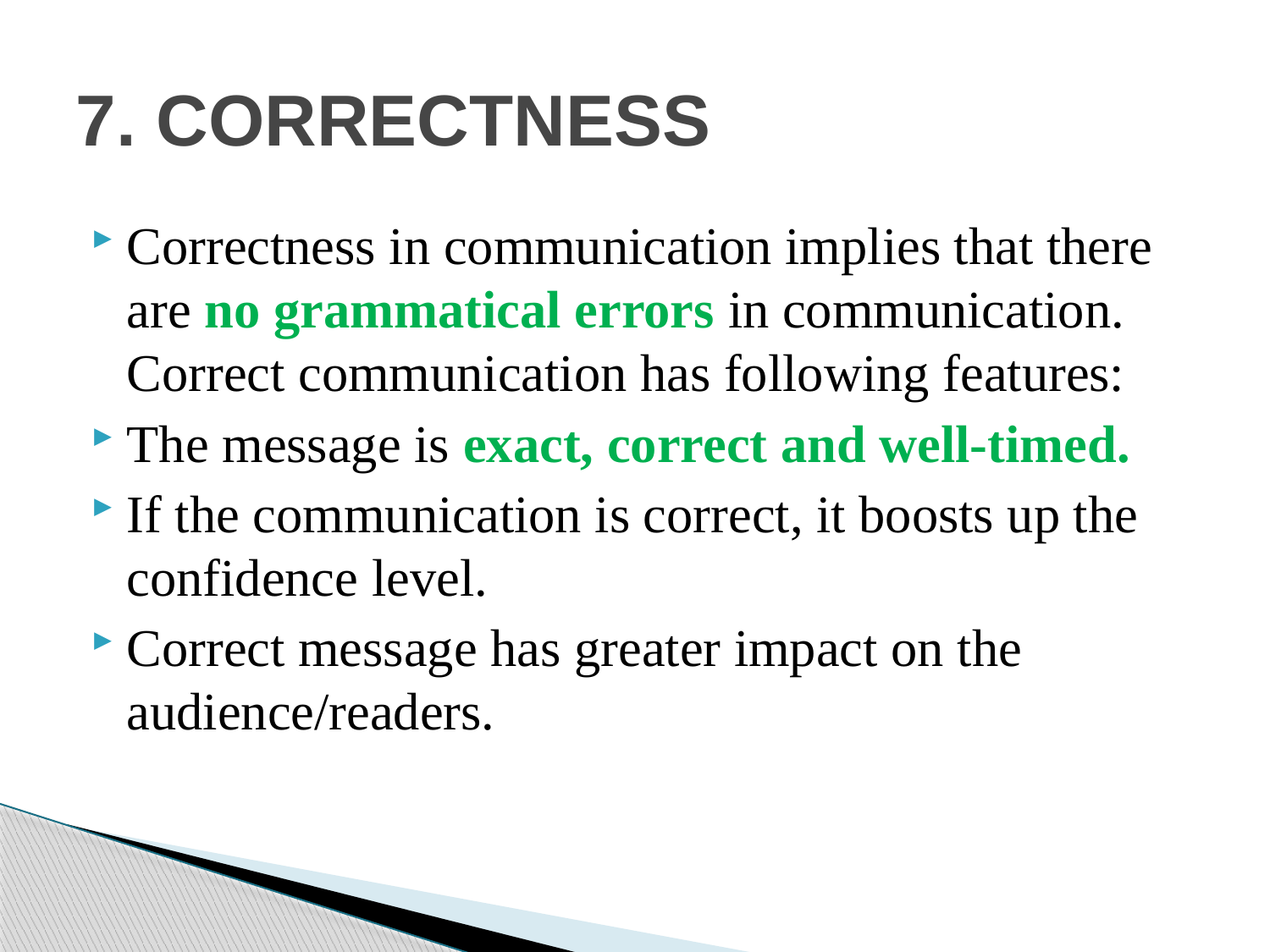

# 7. CORRECTNESS
Correctness in communication implies that there are no grammatical errors in communication. Correct communication has following features:
The message is exact, correct and well-timed.
If the communication is correct, it boosts up the confidence level.
Correct message has greater impact on the audience/readers.